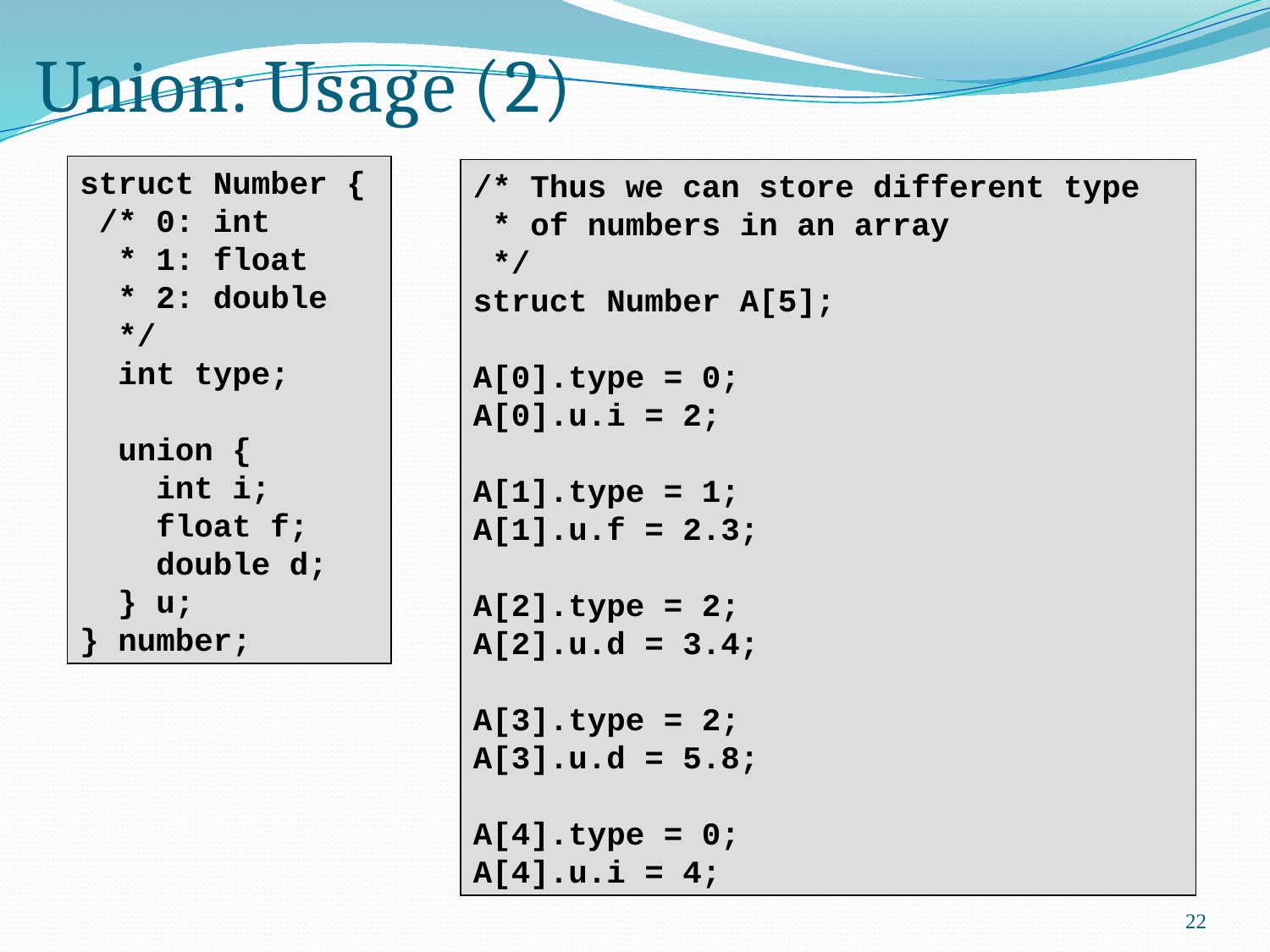

# Union: Usage (2)
struct Number {
 /* 0: int
  * 1: float
  * 2: double
  */
  int type;

  union {
    int i;
    float f;
    double d;
  } u;
} number;
/* Thus we can store different type
 * of numbers in an array
 */
struct Number A[5];

A[0].type = 0;
A[0].u.i = 2;

A[1].type = 1;
A[1].u.f = 2.3;

A[2].type = 2;
A[2].u.d = 3.4;

A[3].type = 2;
A[3].u.d = 5.8;

A[4].type = 0;
A[4].u.i = 4;
22